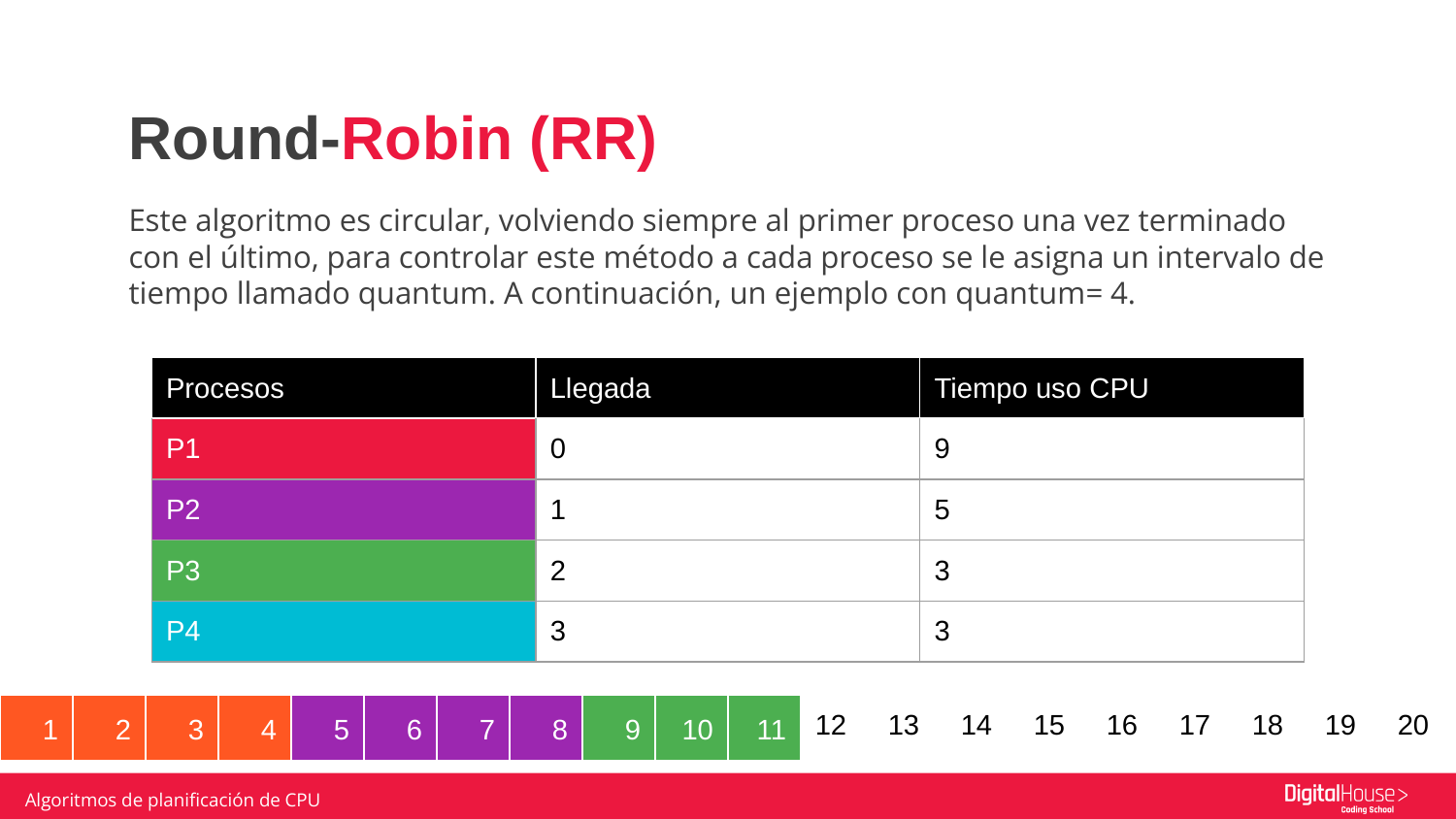

Round-Robin (RR)
Este algoritmo es circular, volviendo siempre al primer proceso una vez terminado con el último, para controlar este método a cada proceso se le asigna un intervalo de tiempo llamado quantum. A continuación, un ejemplo con quantum= 4.

| Procesos | Llegada | Tiempo uso CPU |
| --- | --- | --- |
| P1 | 0 | 9 |
| P2 | 1 | 5 |
| P3 | 2 | 3 |
| P4 | 3 | 3 |
| 1 | 2 | 3 | 4 | 5 | 6 | 7 | 8 | 9 | 10 | 11 | 12 | 13 | 14 | 15 | 16 | 17 | 18 | 19 | 20 |
| --- | --- | --- | --- | --- | --- | --- | --- | --- | --- | --- | --- | --- | --- | --- | --- | --- | --- | --- | --- |